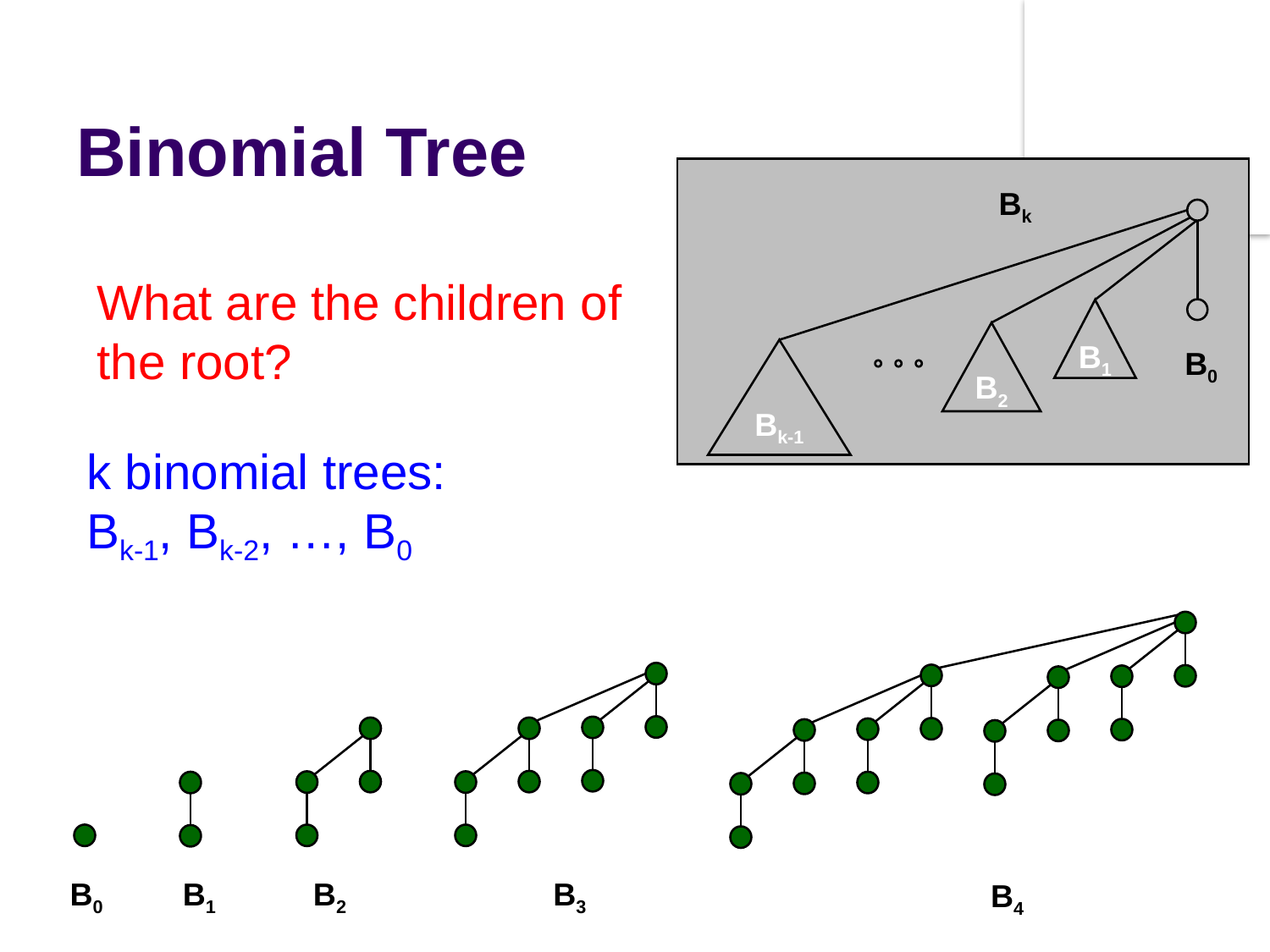

# Binomial Tree

Bk

B1
B2
B0
Bk-1

What are the children of the root?
k binomial trees:
Bk-1, Bk-2, …, B0

B0
B1
B2
B3
B4